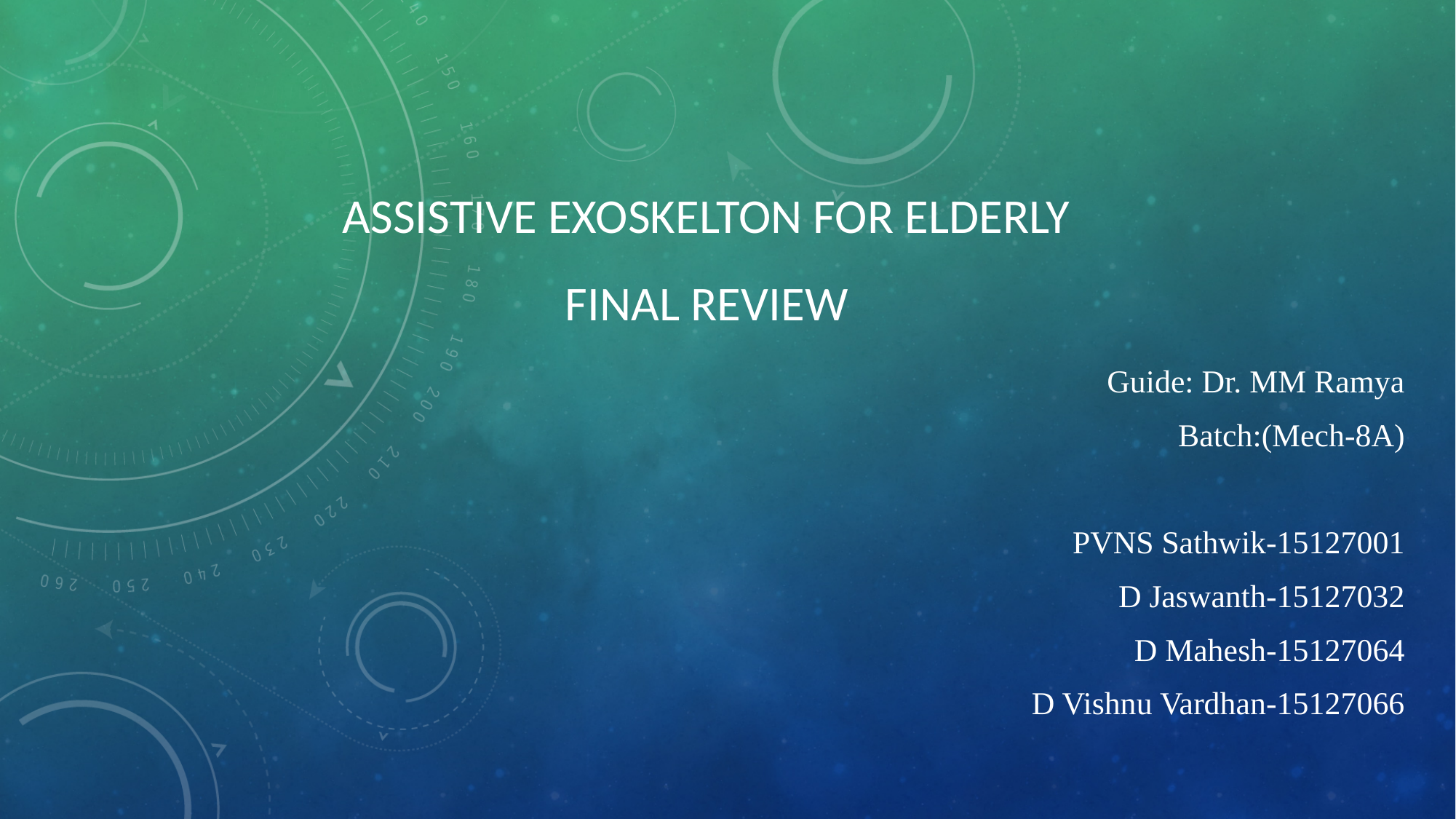

# ASSISTIVE EXOSKELTON FOR ELDERLY Final review
Guide: Dr. MM Ramya
Batch:(Mech-8A)

PVNS Sathwik-15127001
D Jaswanth-15127032
D Mahesh-15127064
D Vishnu Vardhan-15127066